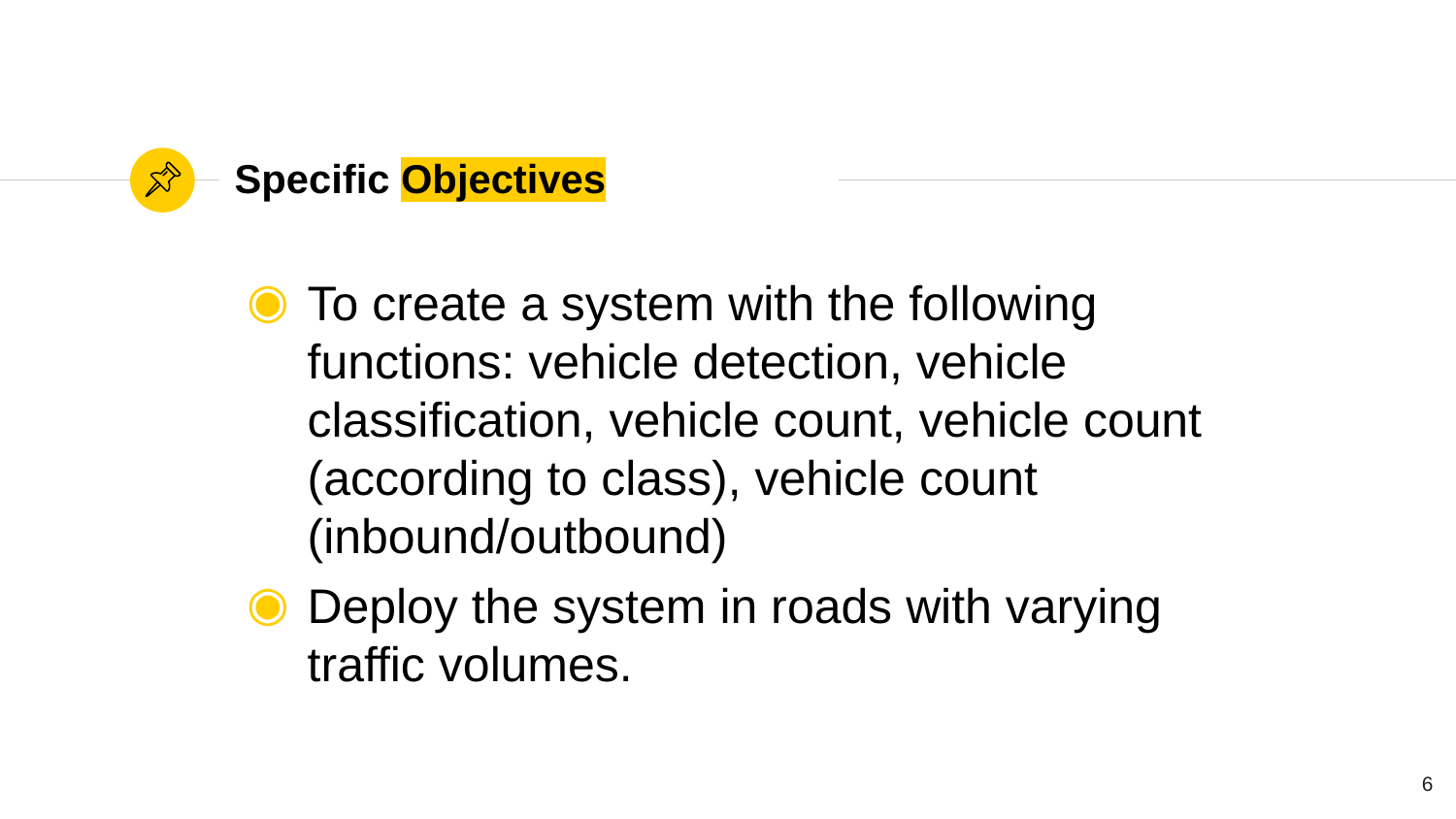

# Specific Objectives

To create a system with the following functions: vehicle detection, vehicle classification, vehicle count, vehicle count (according to class), vehicle count (inbound/outbound)
Deploy the system in roads with varying traffic volumes.
6